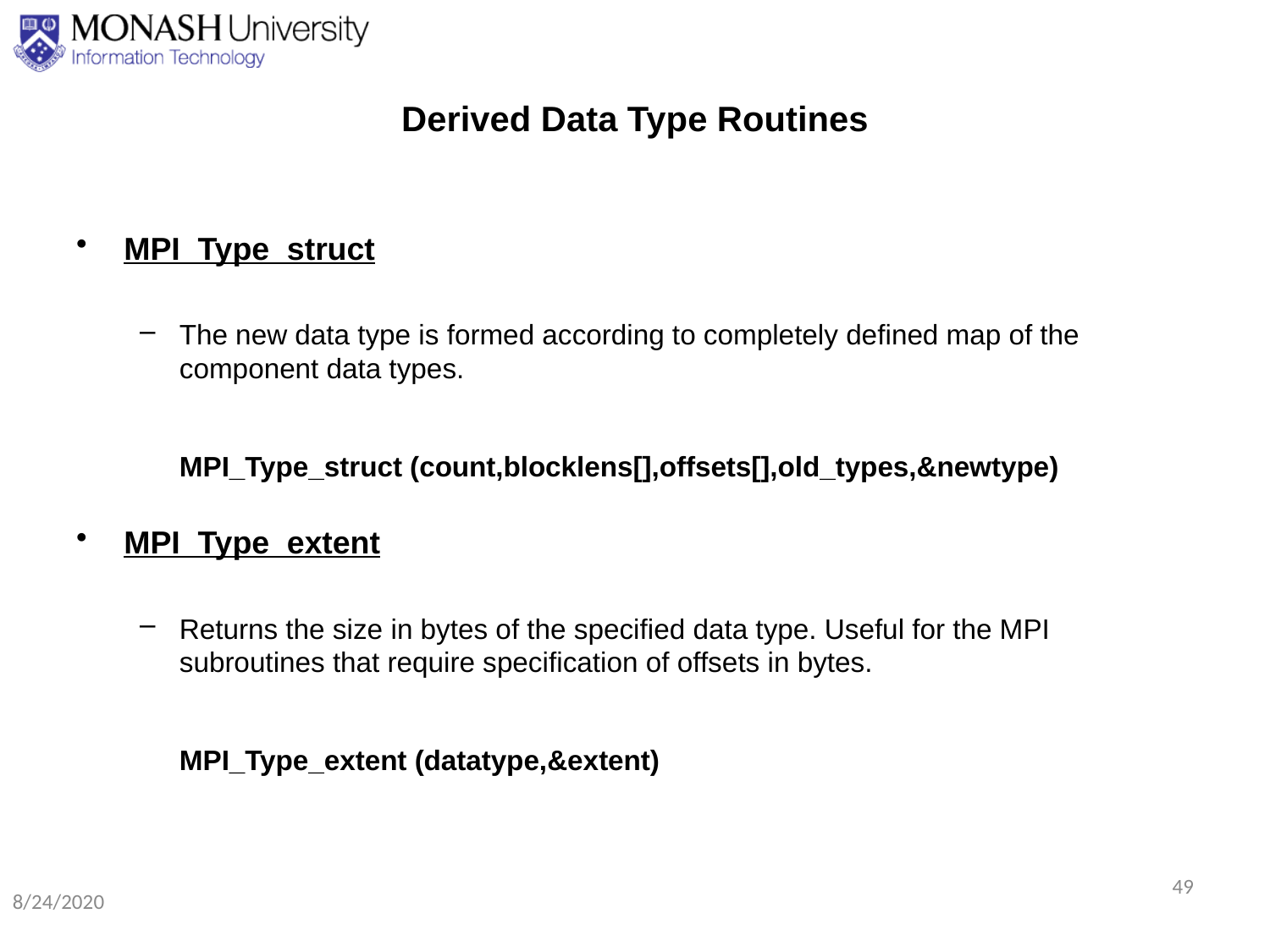

# Derived Data Type Routines
MPI_Type_struct

The new data type is formed according to completely defined map of the component data types.

	MPI_Type_struct (count,blocklens[],offsets[],old_types,&newtype)
MPI_Type_extent

Returns the size in bytes of the specified data type. Useful for the MPI subroutines that require specification of offsets in bytes.

	MPI_Type_extent (datatype,&extent)
49
8/24/2020